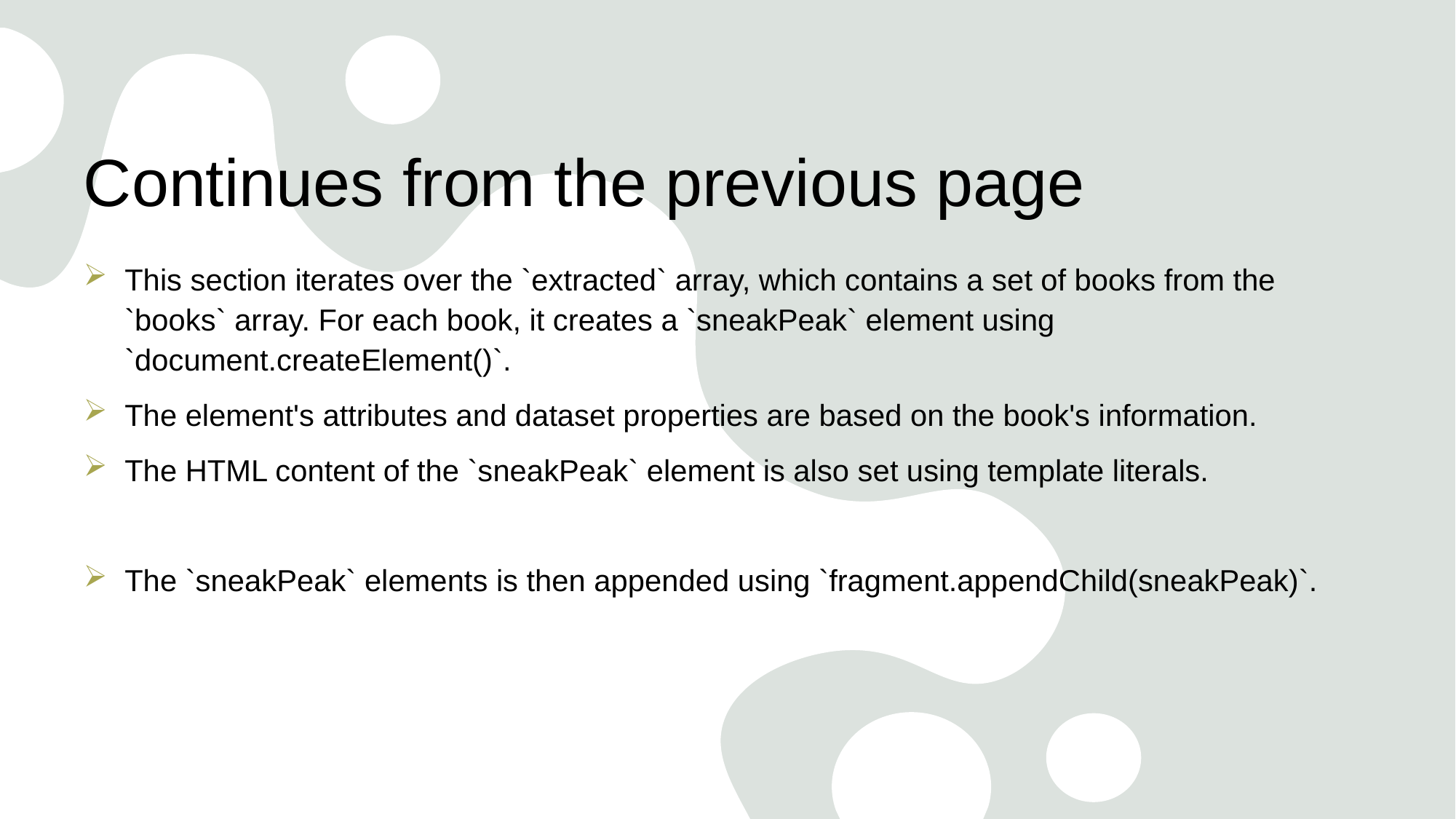

# Continues from the previous page
This section iterates over the `extracted` array, which contains a set of books from the `books` array. For each book, it creates a `sneakPeak` element using `document.createElement()`.
The element's attributes and dataset properties are based on the book's information.
The HTML content of the `sneakPeak` element is also set using template literals.

The `sneakPeak` elements is then appended using `fragment.appendChild(sneakPeak)`.